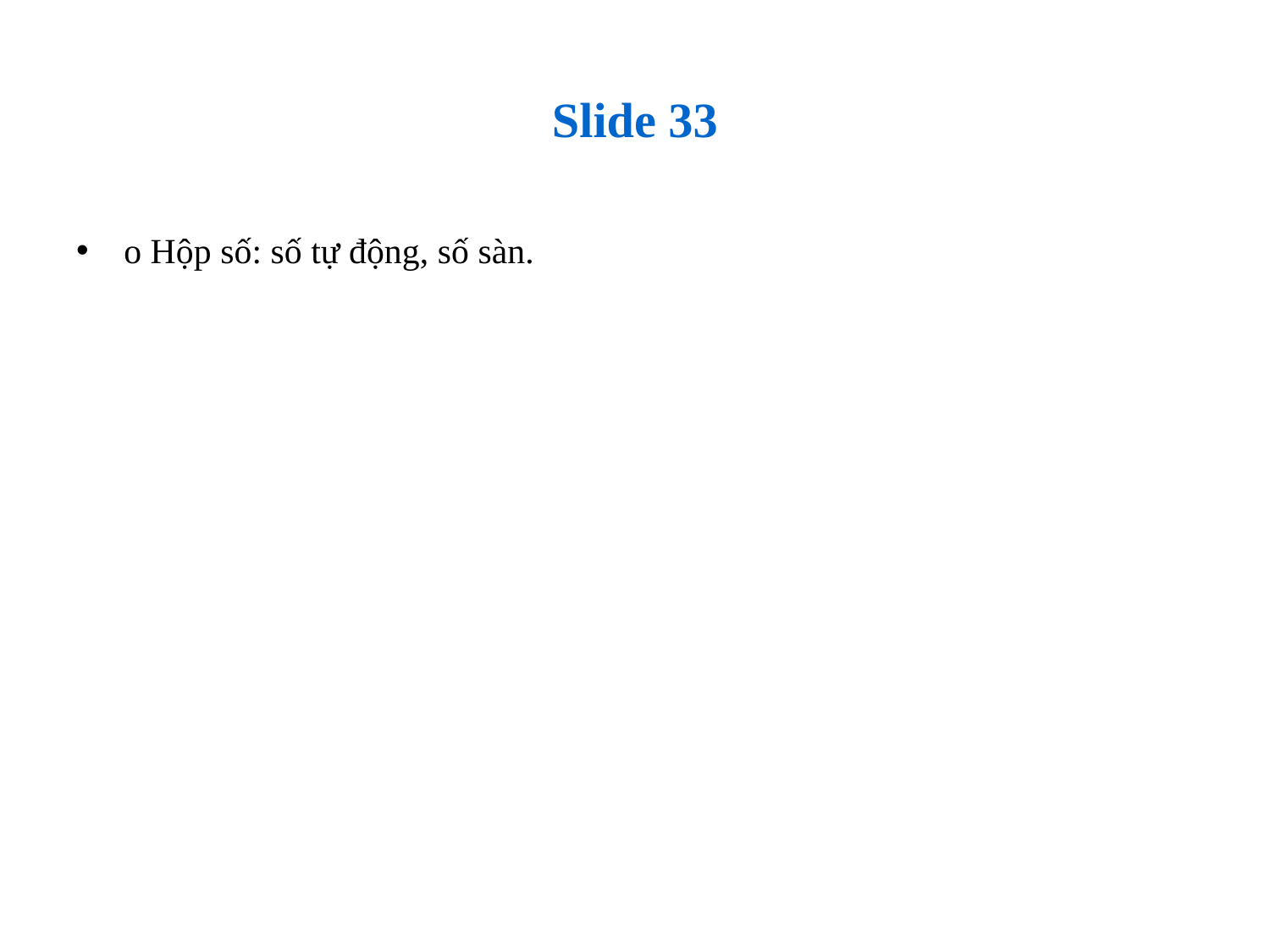

# Slide 33
o Hộp số: số tự động, số sàn.